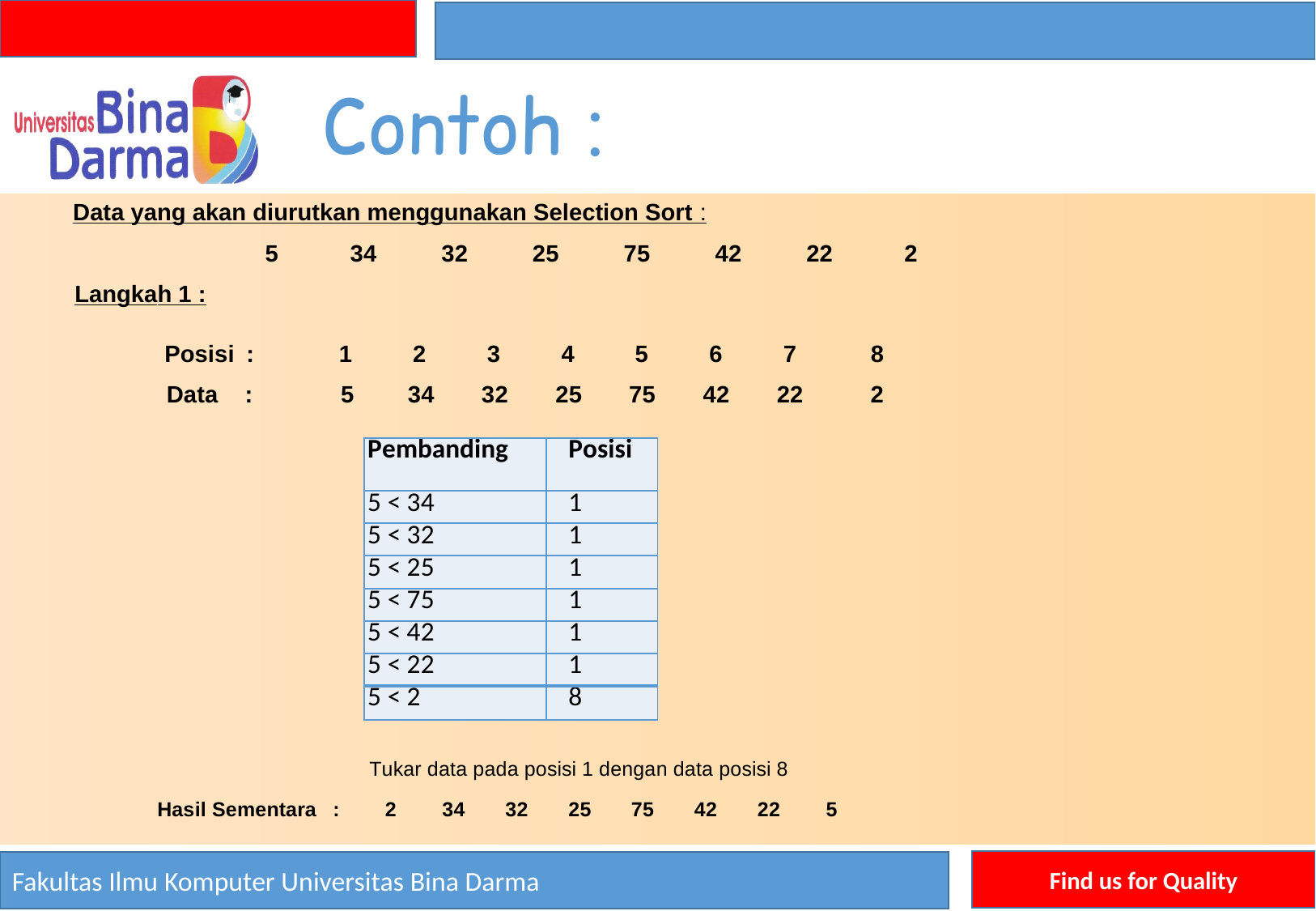

Contoh :
Data yang akan diurutkan menggunakan Selection Sort :
5          34         32         25         75         42         22          2

Langkah 1 :

Posisi :            1         2         3         4         5         6         7           8

Data    :             5        34       32       25       75       42       22          2
| Pembanding | Posisi |
| --- | --- |
| 5 < 34 | 1 |
| 5 < 32 | 1 |
| 5 < 25 | 1 |
| 5 < 75 | 1 |
| 5 < 42 | 1 |
| 5 < 22 | 1 |
| 5 < 2 | 8 |
                           Tukar data pada posisi 1 dengan data posisi 8

     Hasil Sementara  :        2        34       32       25       75       42       22        5